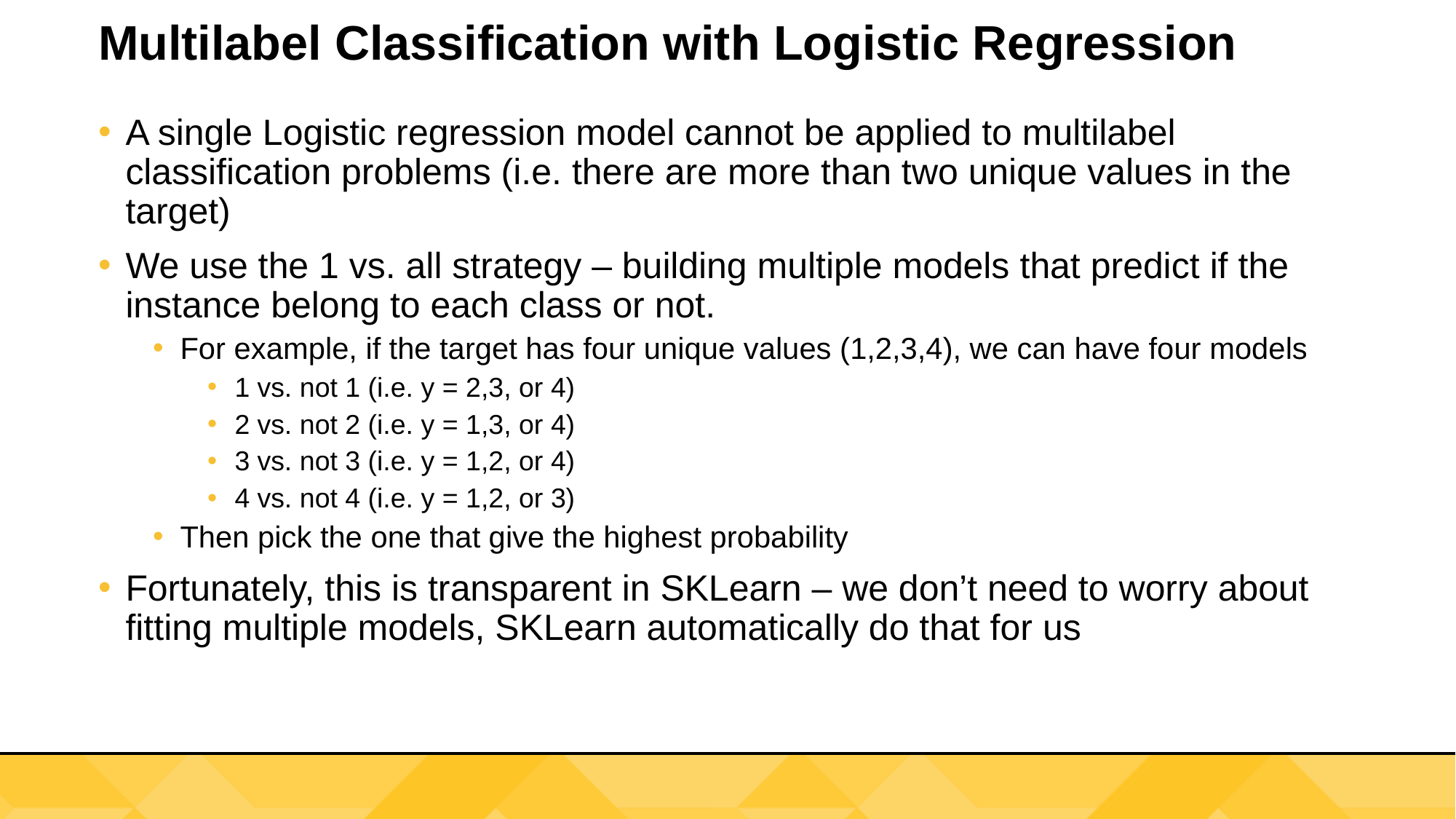

# Multilabel Classification with Logistic Regression
A single Logistic regression model cannot be applied to multilabel classification problems (i.e. there are more than two unique values in the target)
We use the 1 vs. all strategy – building multiple models that predict if the instance belong to each class or not.
For example, if the target has four unique values (1,2,3,4), we can have four models
1 vs. not 1 (i.e. y = 2,3, or 4)
2 vs. not 2 (i.e. y = 1,3, or 4)
3 vs. not 3 (i.e. y = 1,2, or 4)
4 vs. not 4 (i.e. y = 1,2, or 3)
Then pick the one that give the highest probability
Fortunately, this is transparent in SKLearn – we don’t need to worry about fitting multiple models, SKLearn automatically do that for us